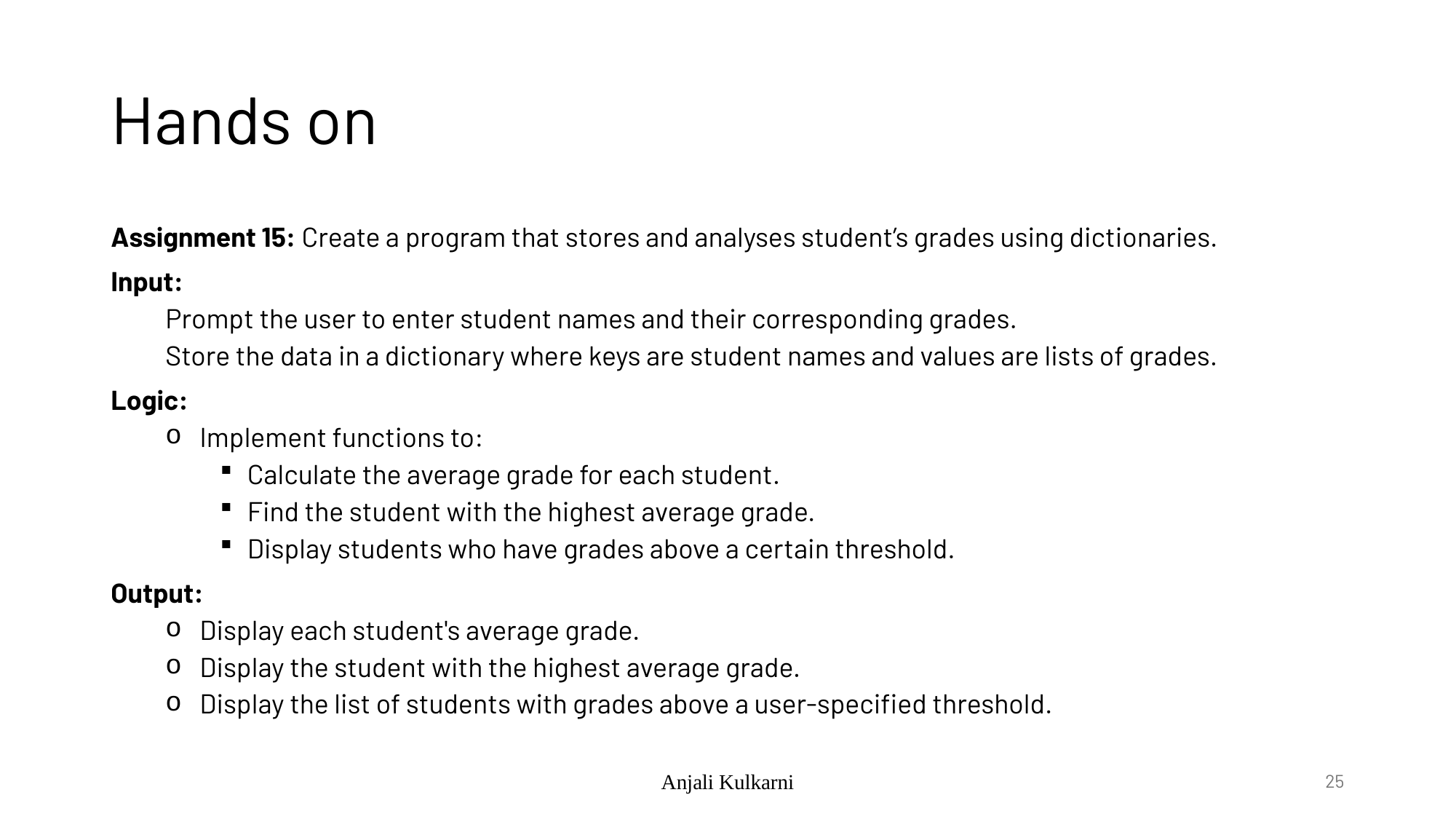

# Hands on
Assignment 15: Create a program that stores and analyses student’s grades using dictionaries.
Input:
Prompt the user to enter student names and their corresponding grades.
Store the data in a dictionary where keys are student names and values are lists of grades.
Logic:
Implement functions to:
Calculate the average grade for each student.
Find the student with the highest average grade.
Display students who have grades above a certain threshold.
Output:
Display each student's average grade.
Display the student with the highest average grade.
Display the list of students with grades above a user-specified threshold.

Anjali Kulkarni
25